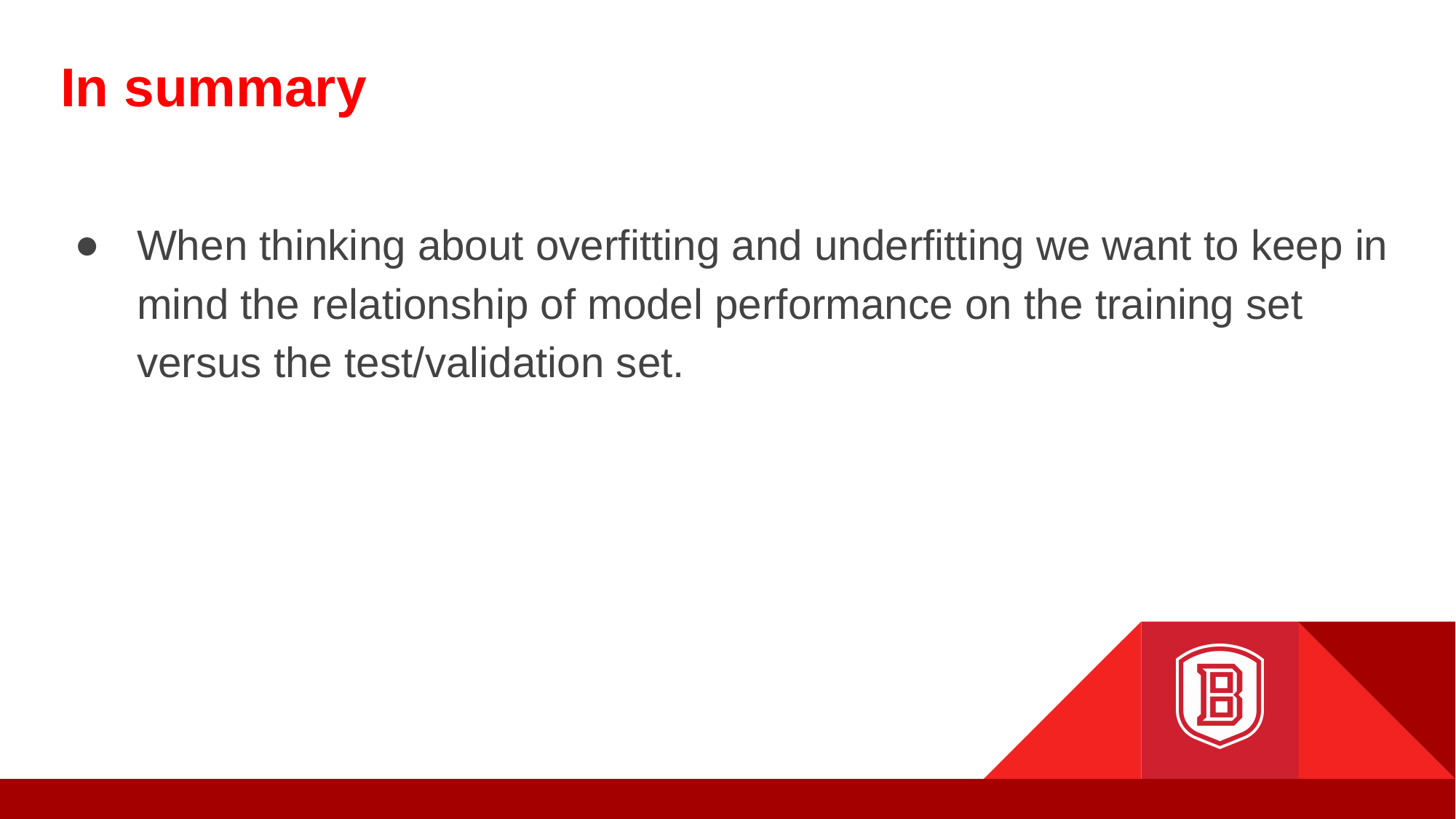

# In summary
When thinking about overfitting and underfitting we want to keep in mind the relationship of model performance on the training set versus the test/validation set.